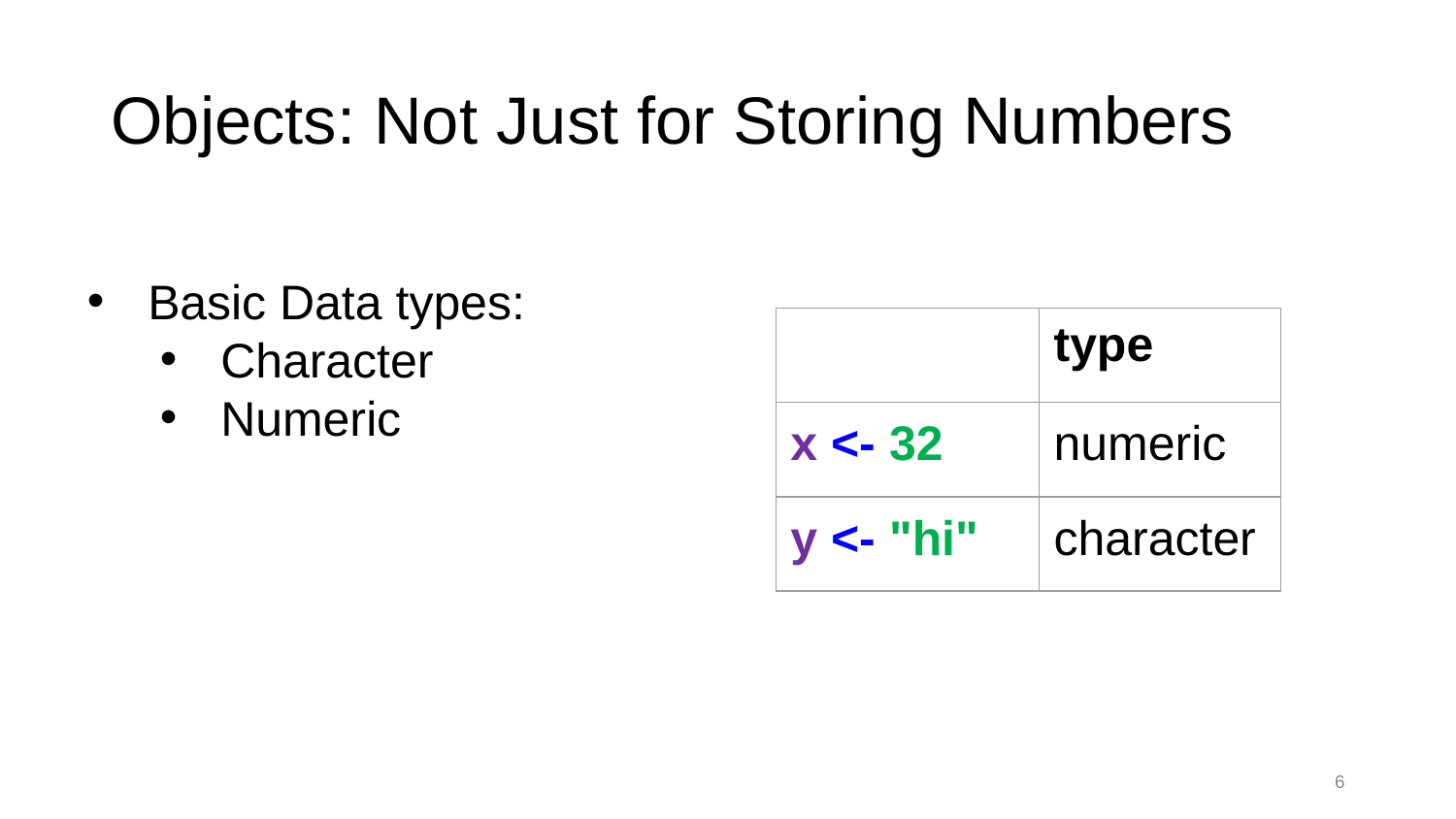

# Objects: Not Just for Storing Numbers
Basic Data types:
Character
Numeric

|  | type |
| --- | --- |
| x <- 32 | numeric |
| y <- "hi" | character |
6